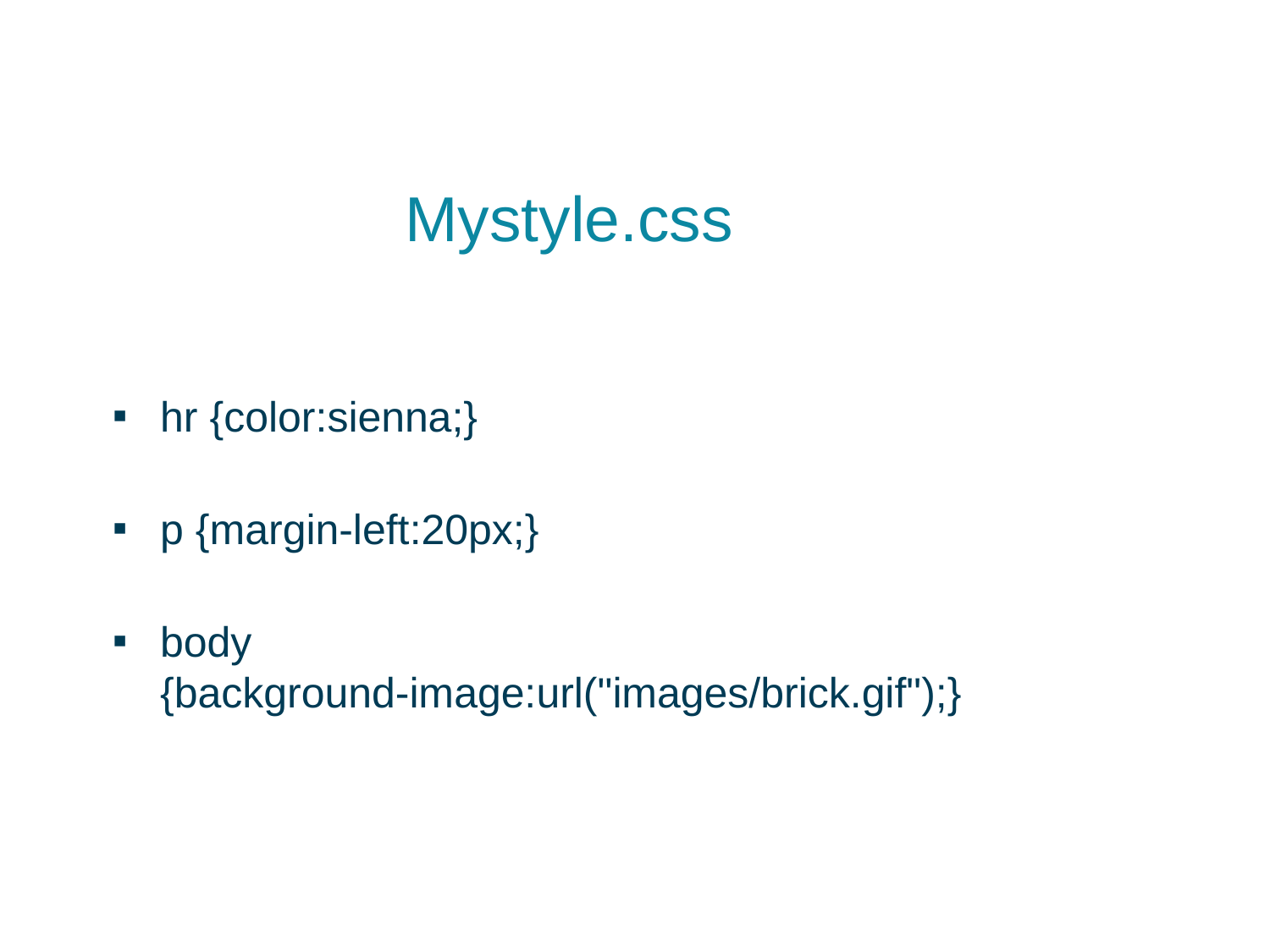

# Mystyle.css

hr {color:sienna;}
p {margin-left:20px;}
body {background-image:url("images/brick.gif");}